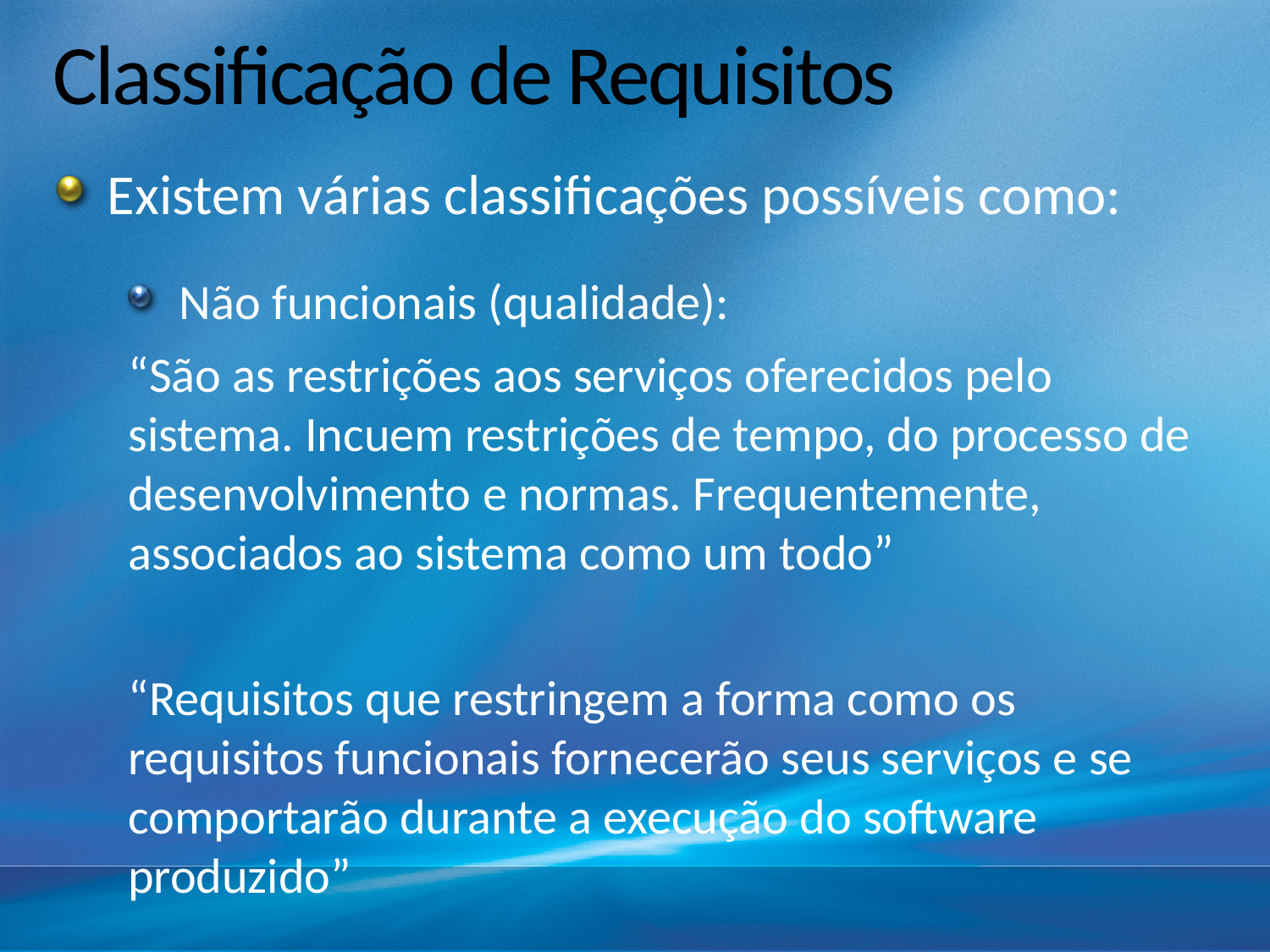

# Classificação de Requisitos
Existem várias classificações possíveis como:
Não funcionais (qualidade):
“São as restrições aos serviços oferecidos pelo sistema. Incuem restrições de tempo, do processo de desenvolvimento e normas. Frequentemente, associados ao sistema como um todo”

“Requisitos que restringem a forma como os requisitos funcionais fornecerão seus serviços e se comportarão durante a execução do software produzido”